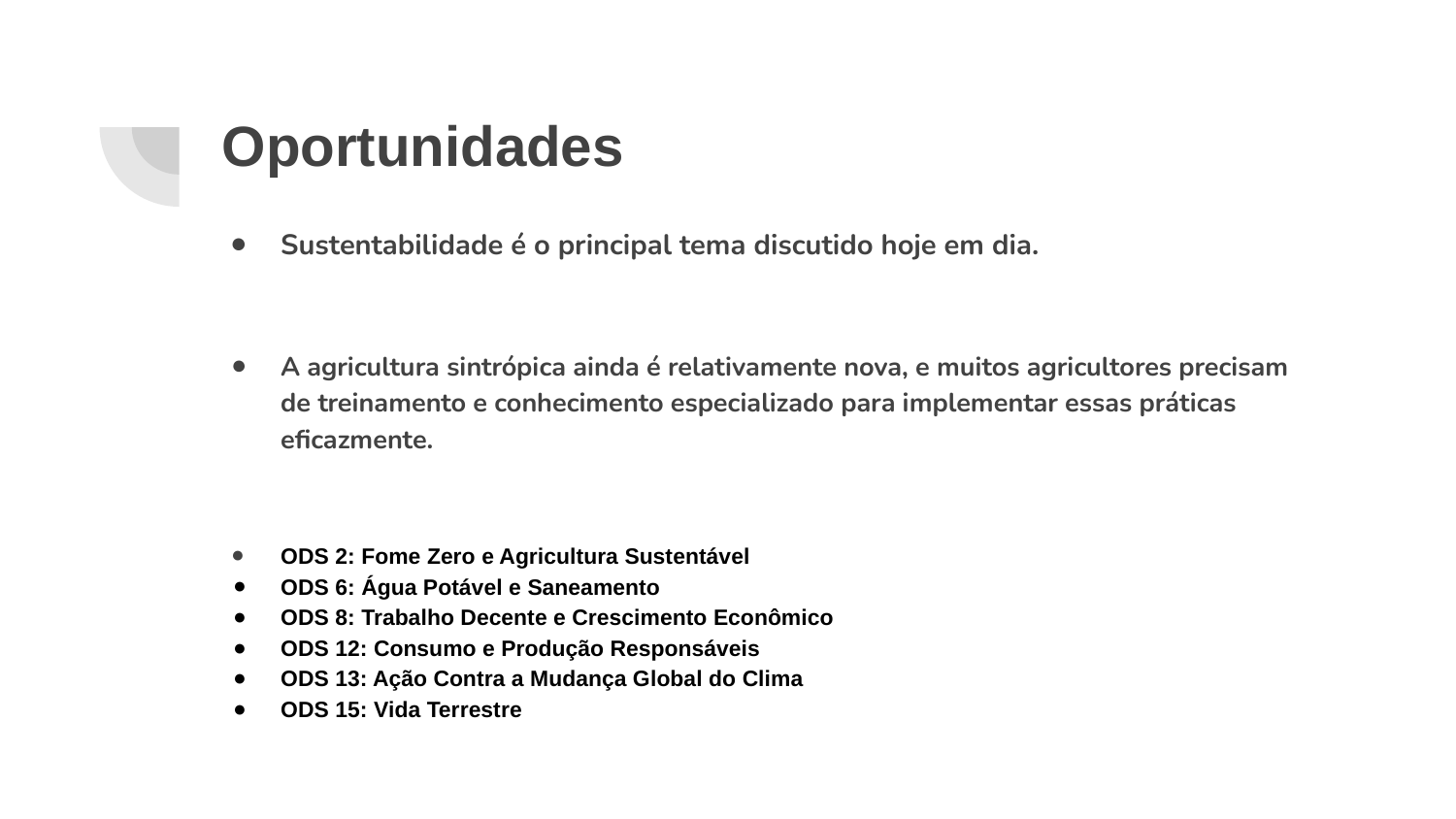

# Oportunidades
Sustentabilidade é o principal tema discutido hoje em dia.

A agricultura sintrópica ainda é relativamente nova, e muitos agricultores precisam de treinamento e conhecimento especializado para implementar essas práticas eficazmente.

ODS 2: Fome Zero e Agricultura Sustentável
ODS 6: Água Potável e Saneamento
ODS 8: Trabalho Decente e Crescimento Econômico
ODS 12: Consumo e Produção Responsáveis
ODS 13: Ação Contra a Mudança Global do Clima
ODS 15: Vida Terrestre